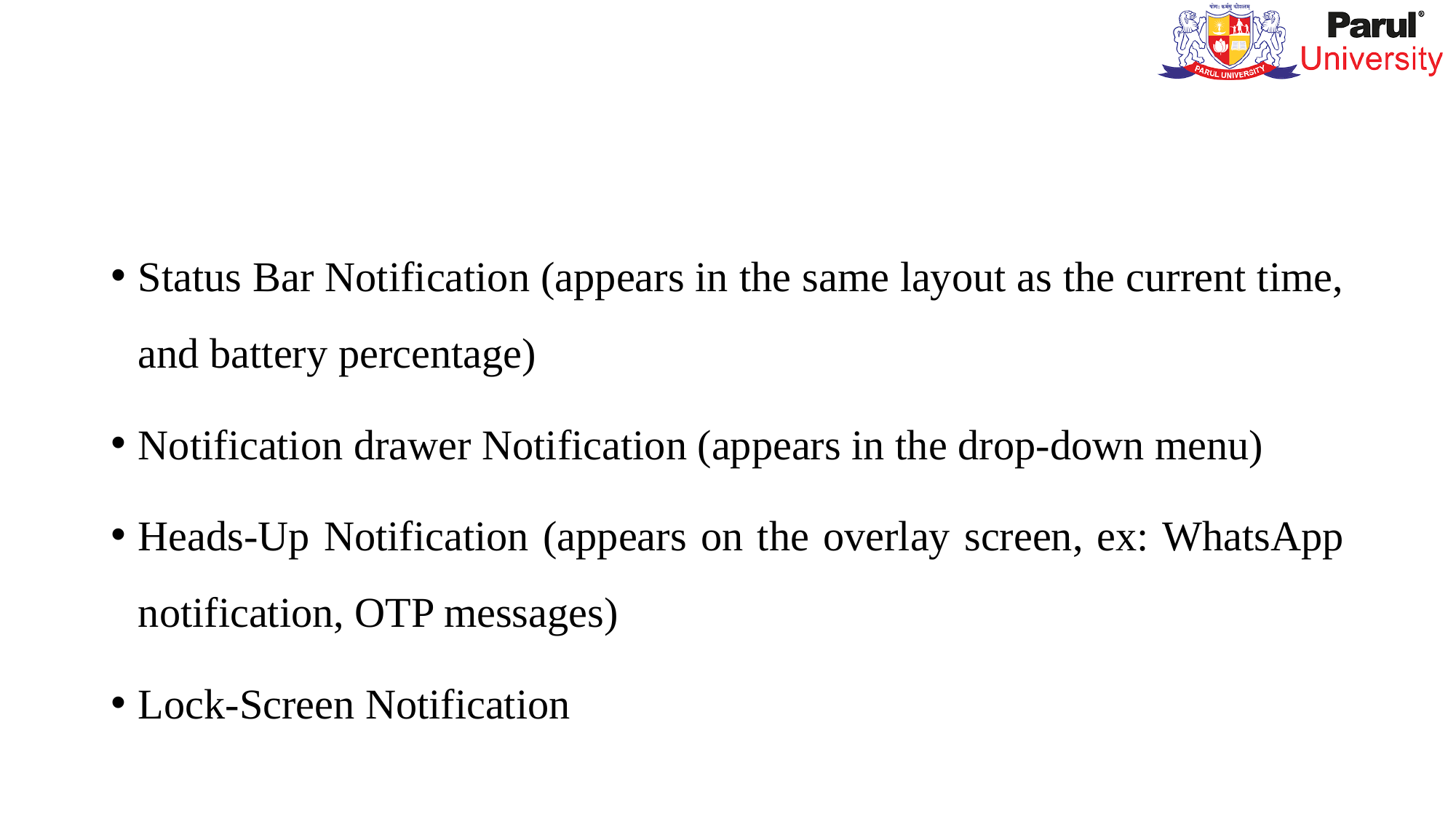

#
Status Bar Notification (appears in the same layout as the current time, and battery percentage)
Notification drawer Notification (appears in the drop-down menu)
Heads-Up Notification (appears on the overlay screen, ex: WhatsApp notification, OTP messages)
Lock-Screen Notification